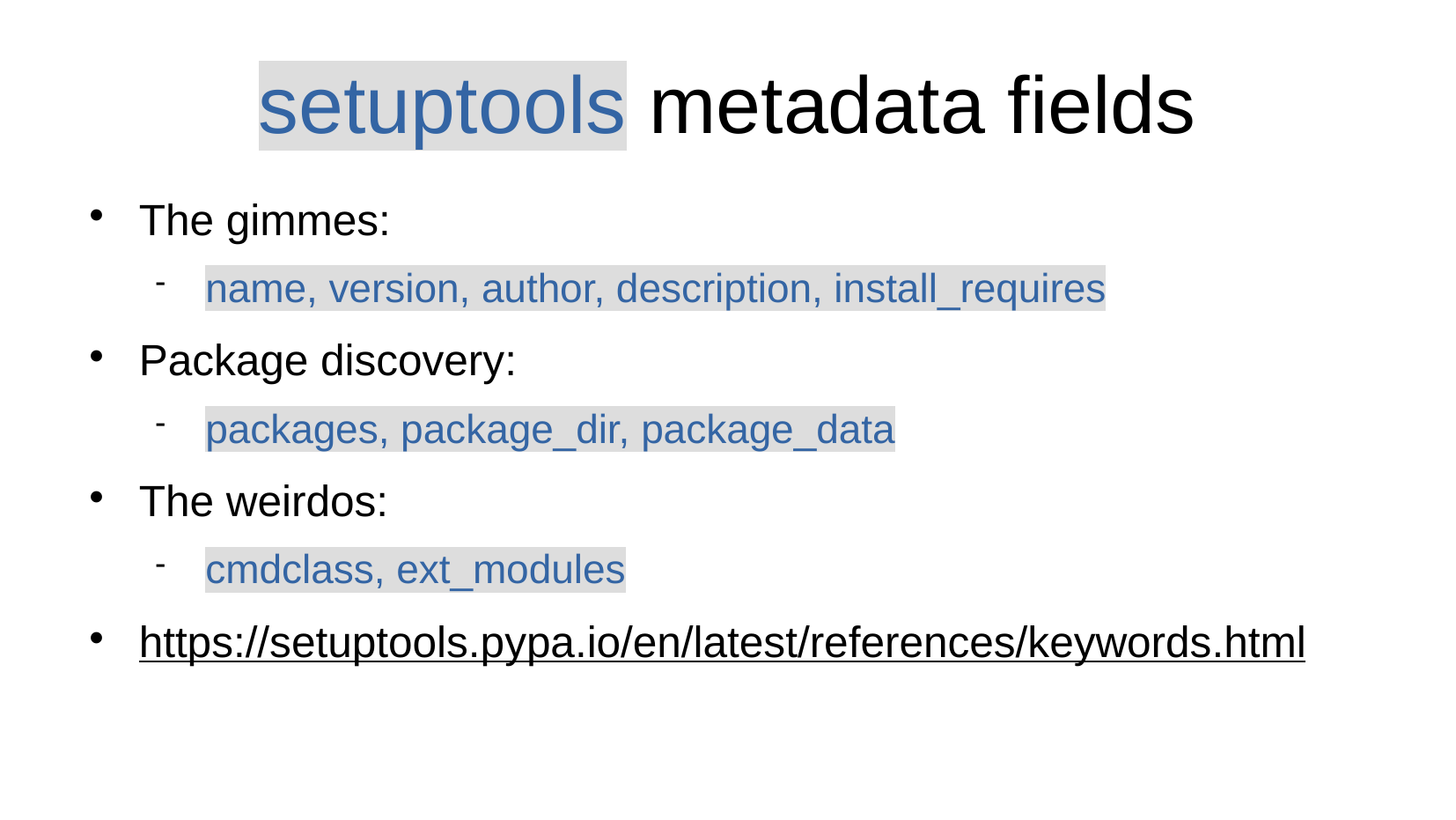

setuptools metadata fields
# The gimmes:
name, version, author, description, install_requires
Package discovery:
packages, package_dir, package_data
The weirdos:
cmdclass, ext_modules
https://setuptools.pypa.io/en/latest/references/keywords.html